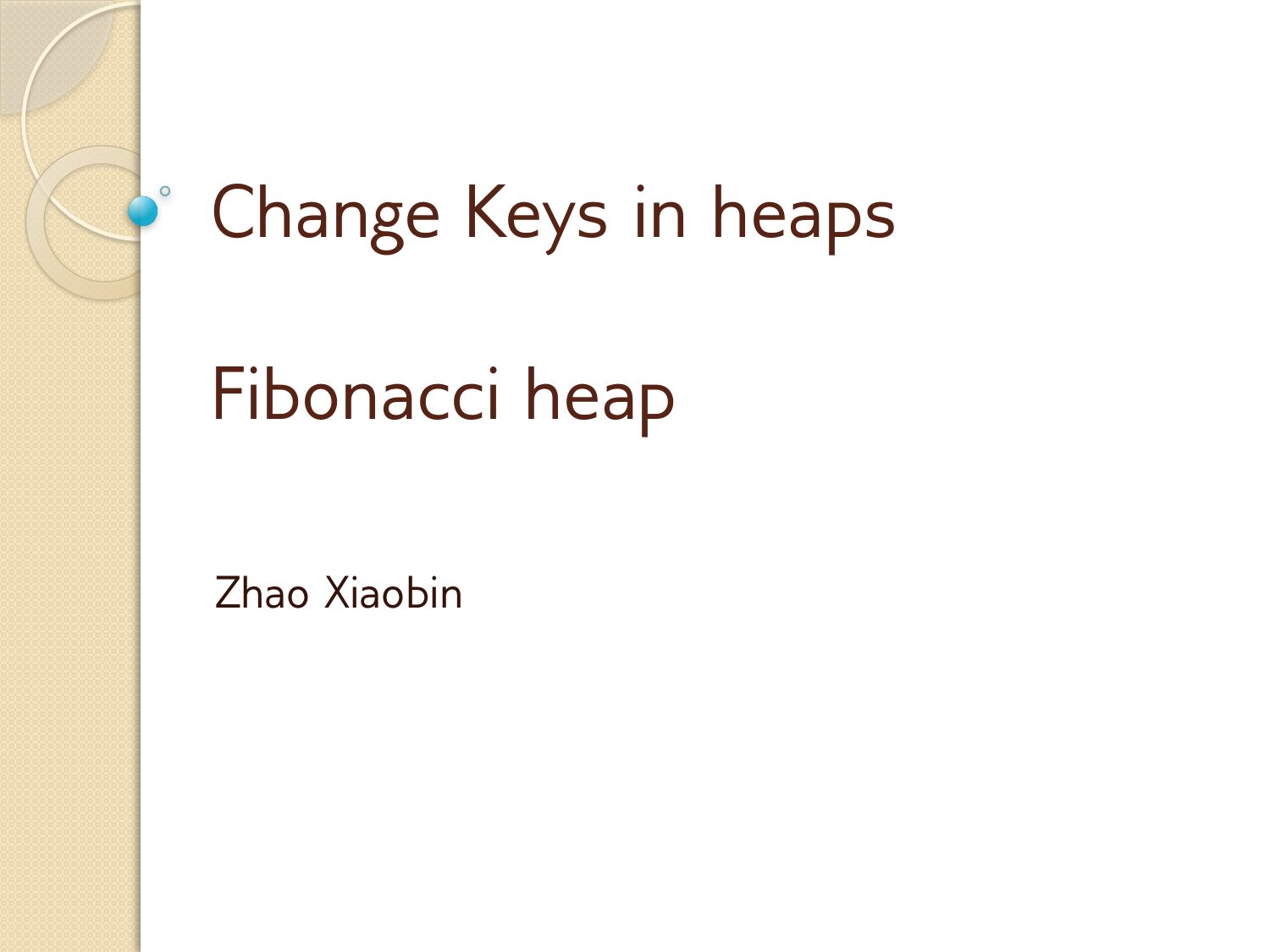

# Change Keys in heaps Fibonacci heap
Zhao Xiaobin